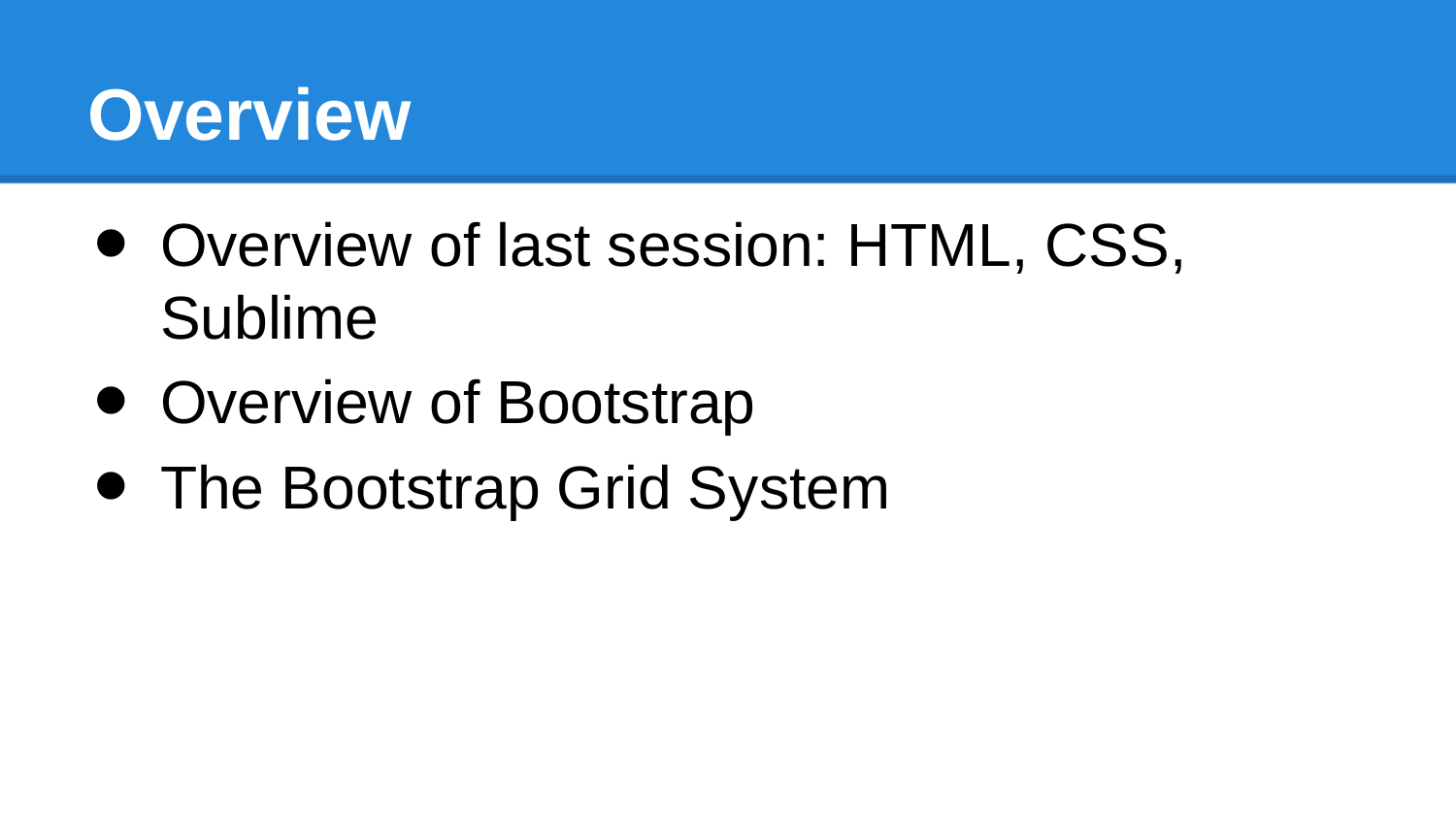

# Overview
Overview of last session: HTML, CSS, Sublime
Overview of Bootstrap
The Bootstrap Grid System